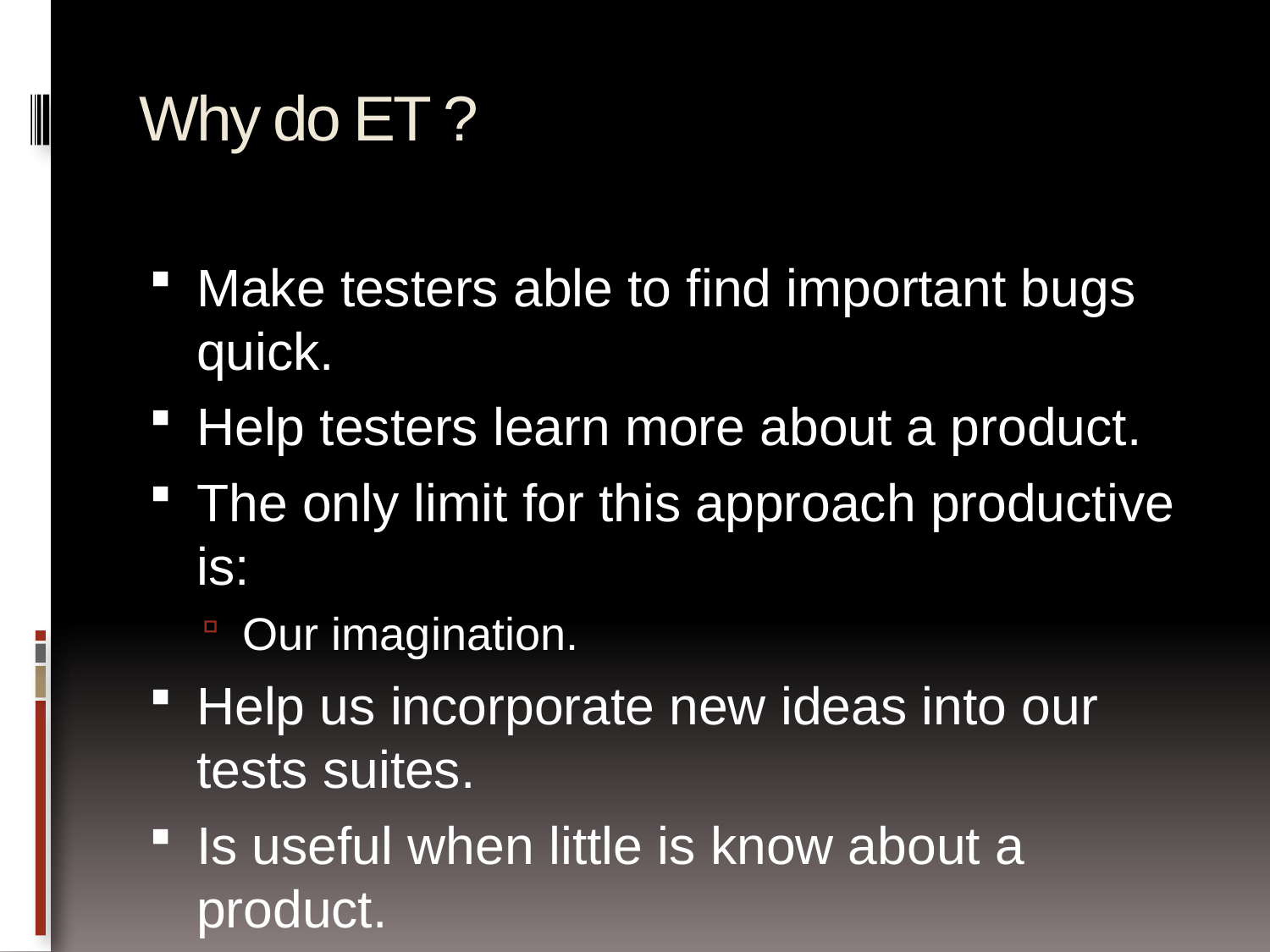

# Why do ET ?
Make testers able to find important bugs quick.
Help testers learn more about a product.
The only limit for this approach productive is:
Our imagination.
Help us incorporate new ideas into our tests suites.
Is useful when little is know about a product.